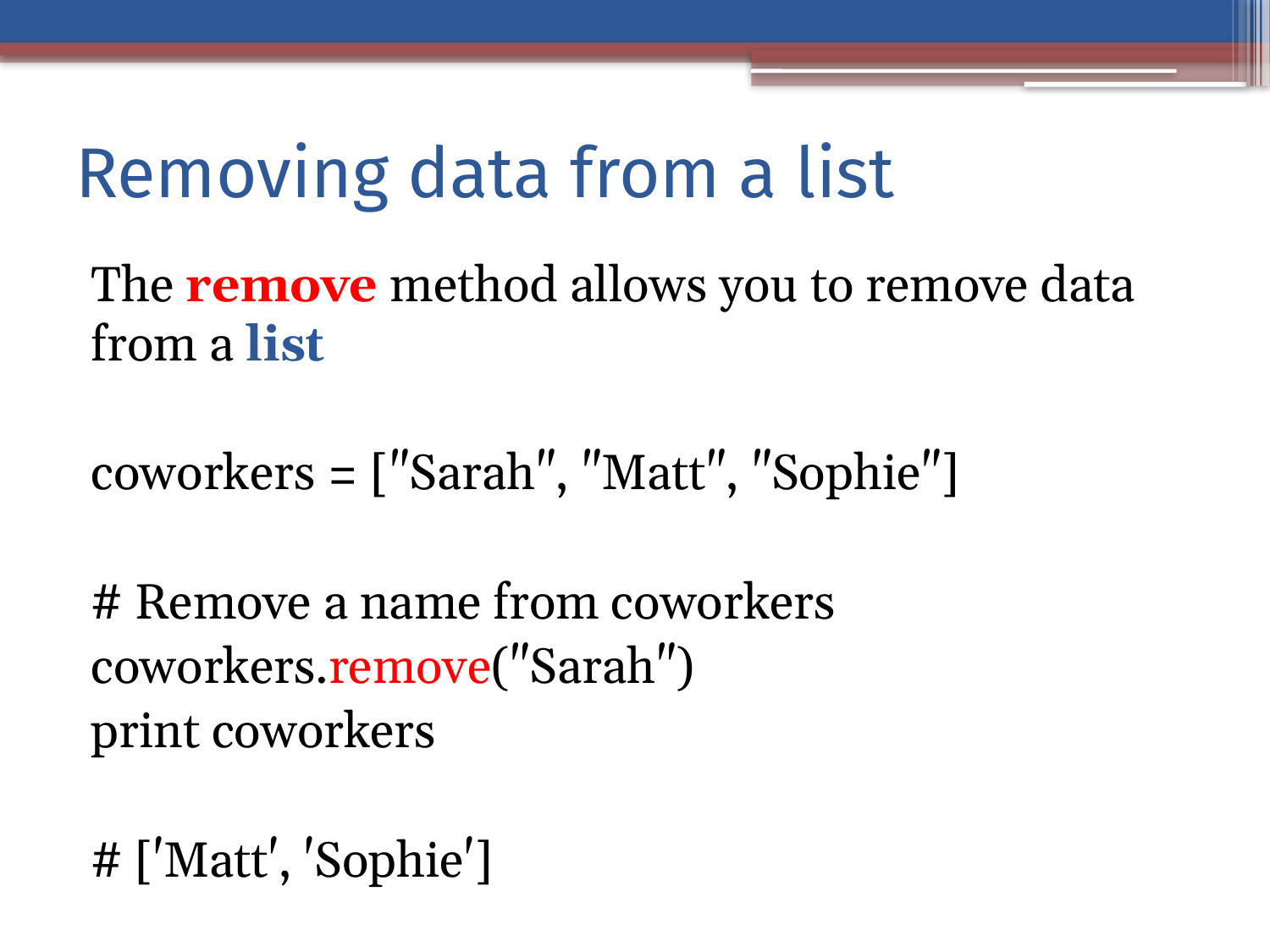

# Removing data from a list
The remove method allows you to remove data from a list

coworkers = ["Sarah", "Matt", "Sophie"]

# Remove a name from coworkers
coworkers.remove("Sarah")
print coworkers

# ['Matt', 'Sophie']